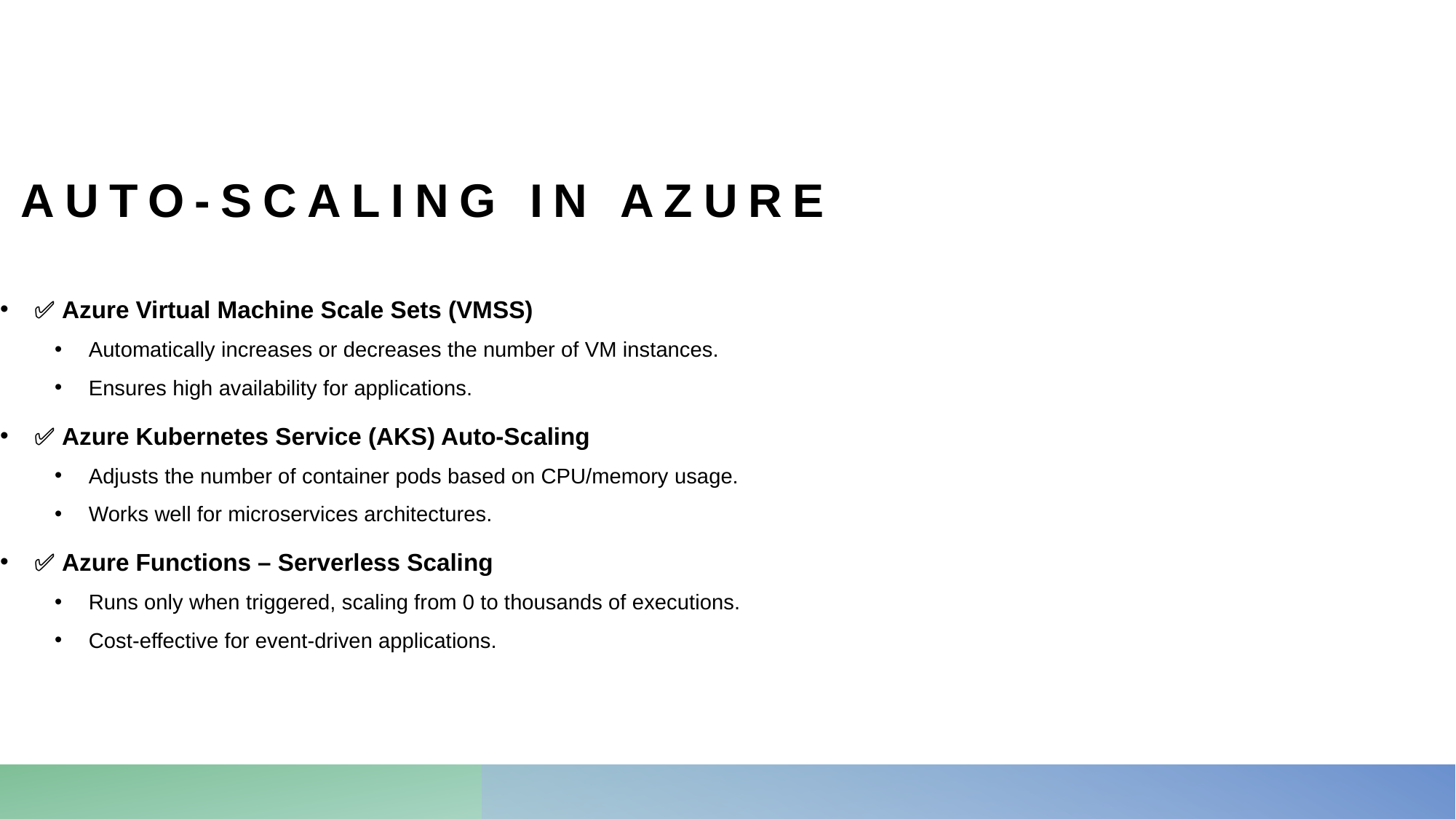

# Auto-Scaling in Azure

✅ Azure Virtual Machine Scale Sets (VMSS)
Automatically increases or decreases the number of VM instances.
Ensures high availability for applications.
✅ Azure Kubernetes Service (AKS) Auto-Scaling
Adjusts the number of container pods based on CPU/memory usage.
Works well for microservices architectures.
✅ Azure Functions – Serverless Scaling
Runs only when triggered, scaling from 0 to thousands of executions.
Cost-effective for event-driven applications.